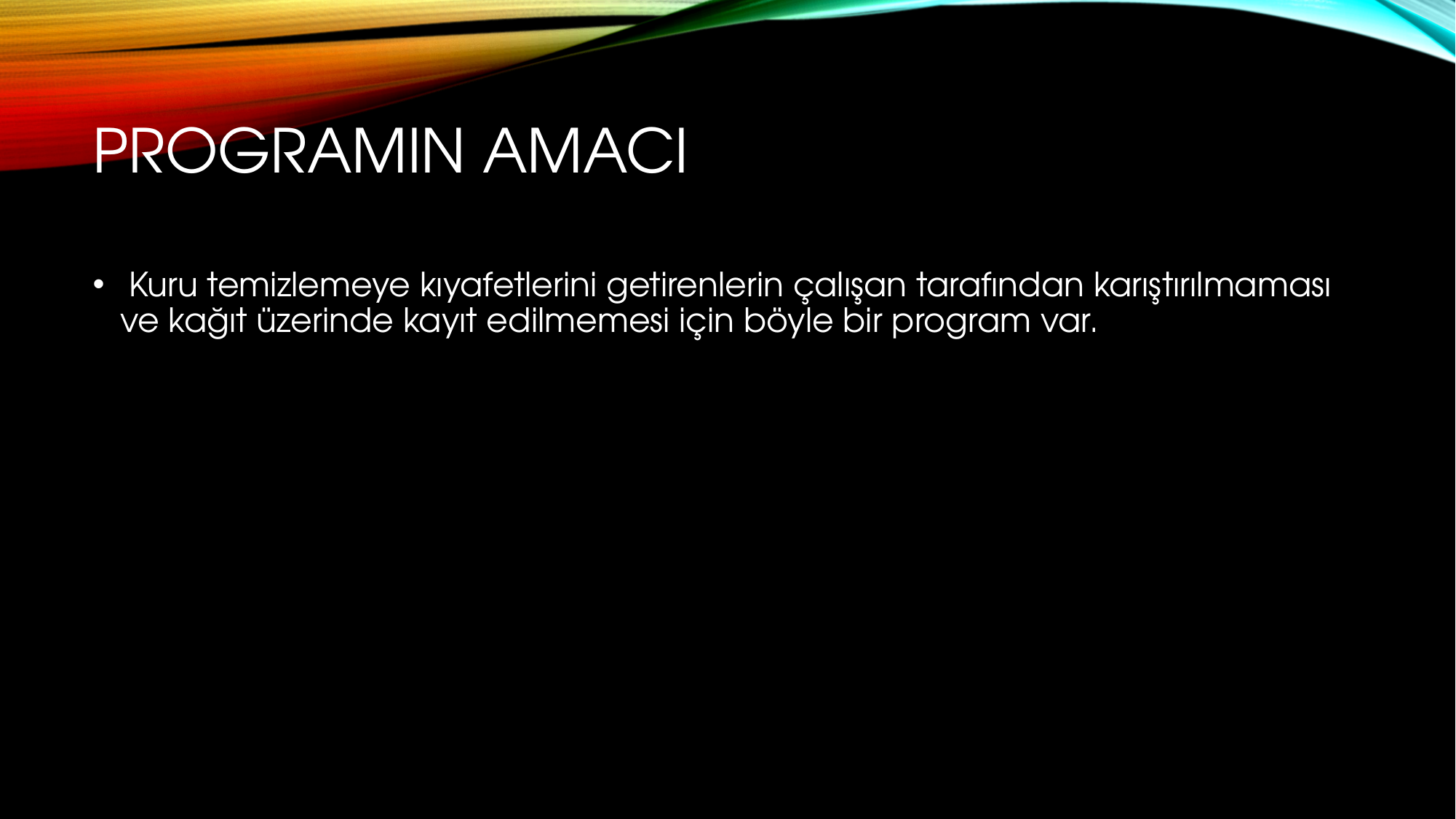

# prOgRAMIN AMACI
 Kuru temizlemeye kıyafetlerini getirenlerin çalışan tarafından karıştırılmaması ve kağıt üzerinde kayıt edilmemesi için böyle bir program var.